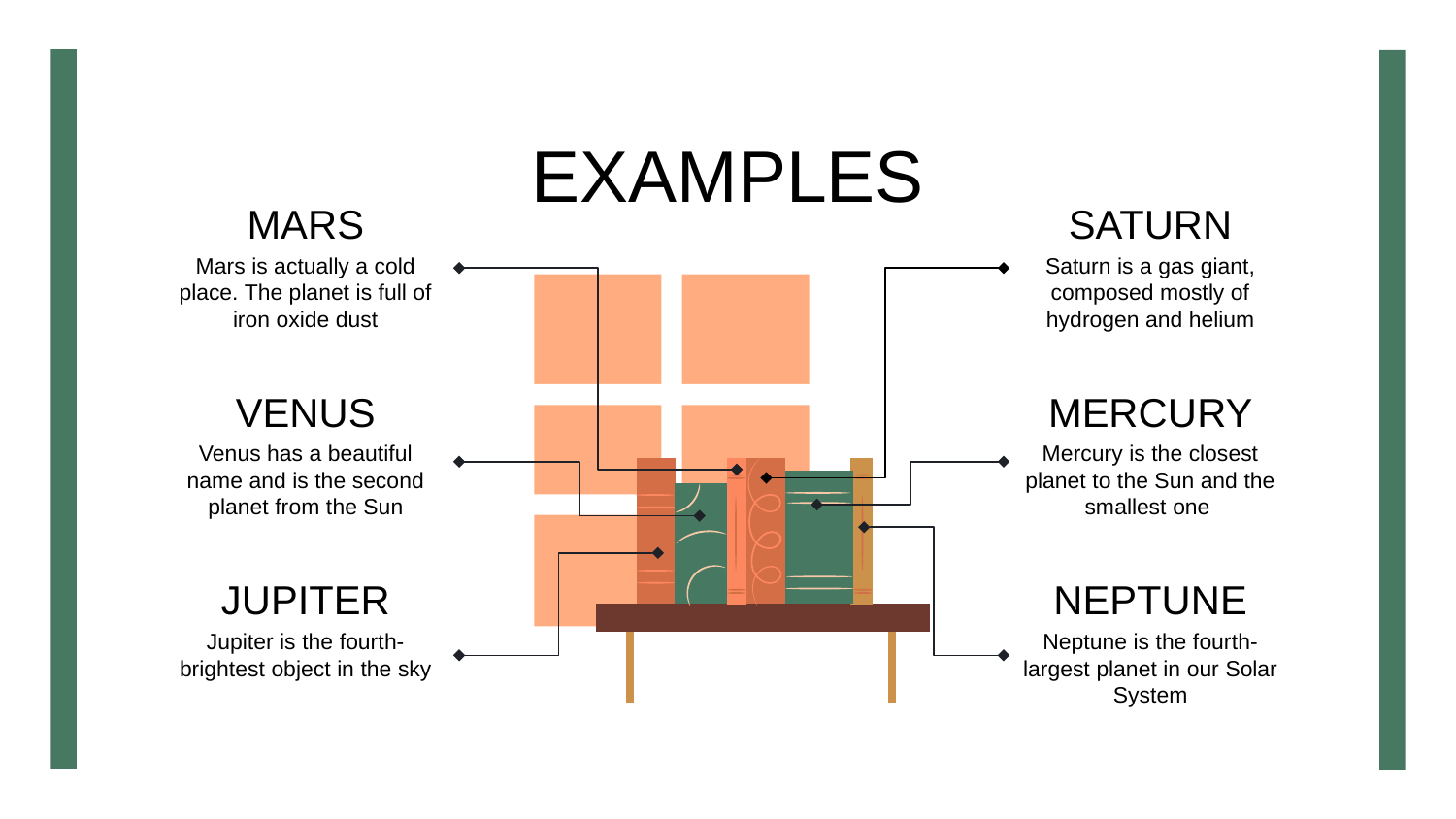

EXAMPLES
MARS
SATURN
Mars is actually a cold place. The planet is full of iron oxide dust
Saturn is a gas giant, composed mostly of hydrogen and helium

# VENUS
MERCURY
Venus has a beautiful
name and is the second
planet from the Sun
Mercury is the closest
planet to the Sun and the smallest one

JUPITER
NEPTUNE
Jupiter is the fourth-brightest object in the sky
Neptune is the fourth-largest planet in our Solar System